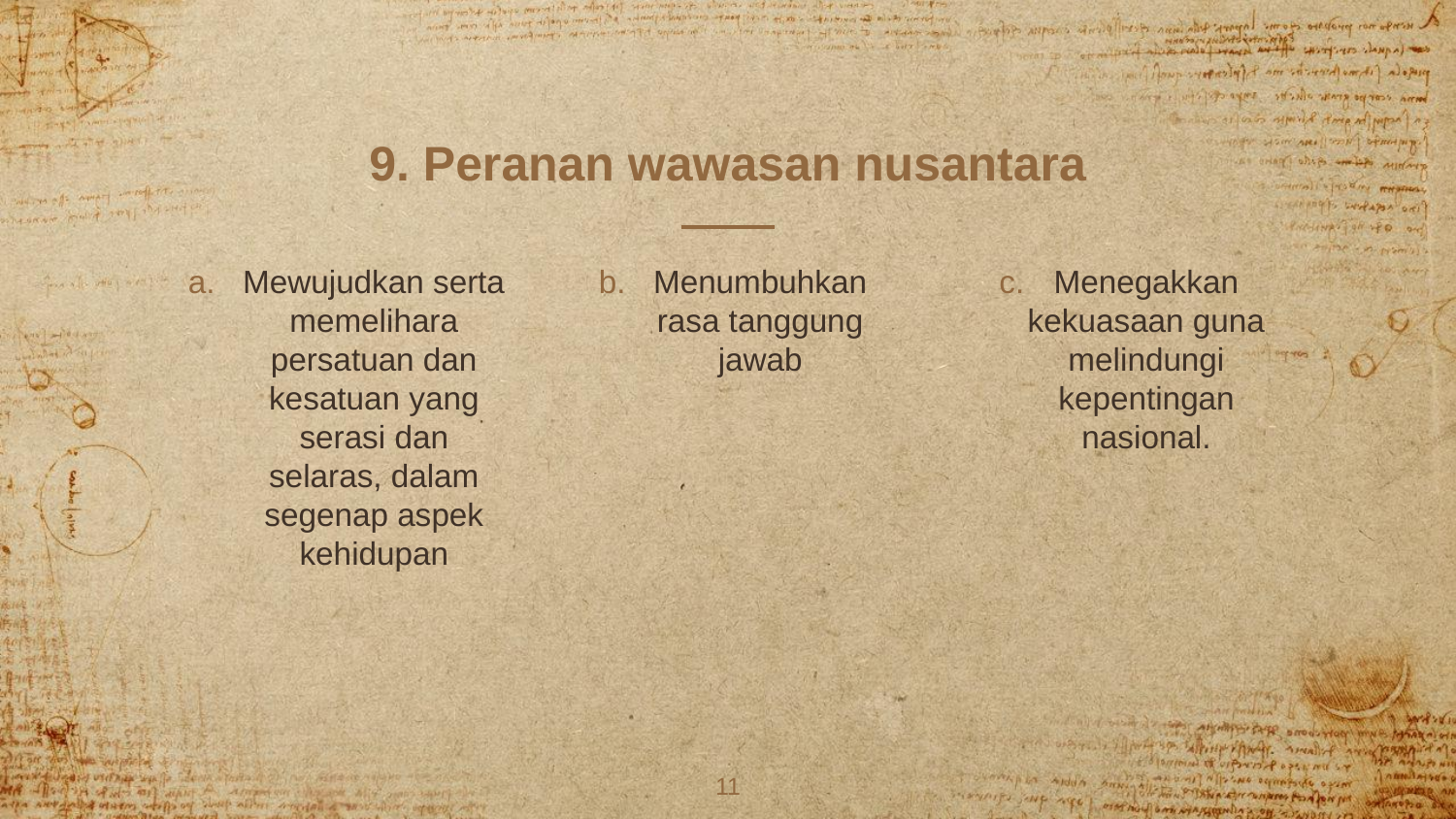

# 9. Peranan wawasan nusantara
Mewujudkan serta memelihara persatuan dan kesatuan yang serasi dan selaras, dalam segenap aspek kehidupan
Menumbuhkan rasa tanggung jawab
Menegakkan kekuasaan guna melindungi kepentingan nasional.
11